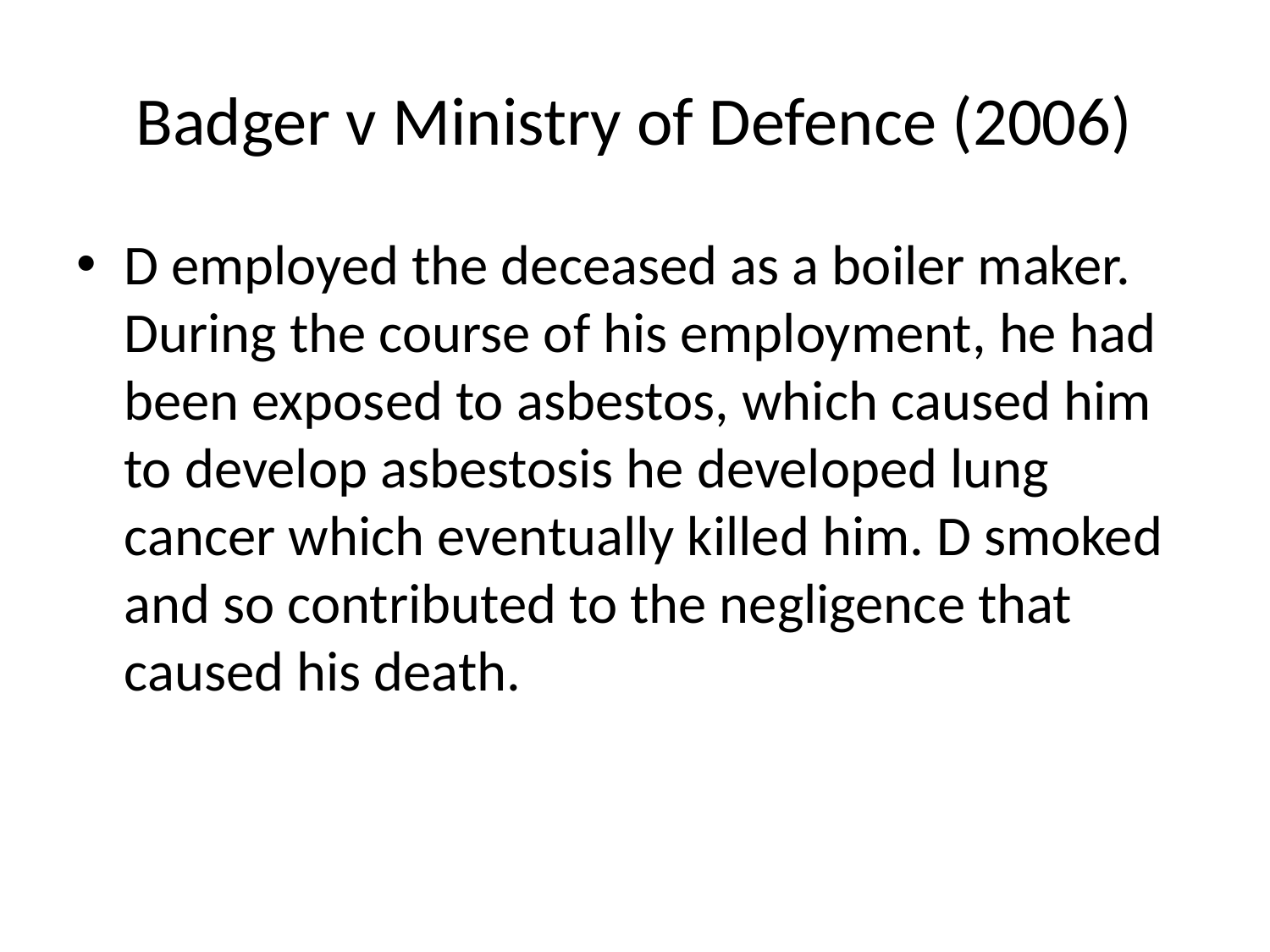

# Badger v Ministry of Defence (2006)
D employed the deceased as a boiler maker. During the course of his employment, he had been exposed to asbestos, which caused him to develop asbestosis he developed lung cancer which eventually killed him. D smoked and so contributed to the negligence that caused his death.